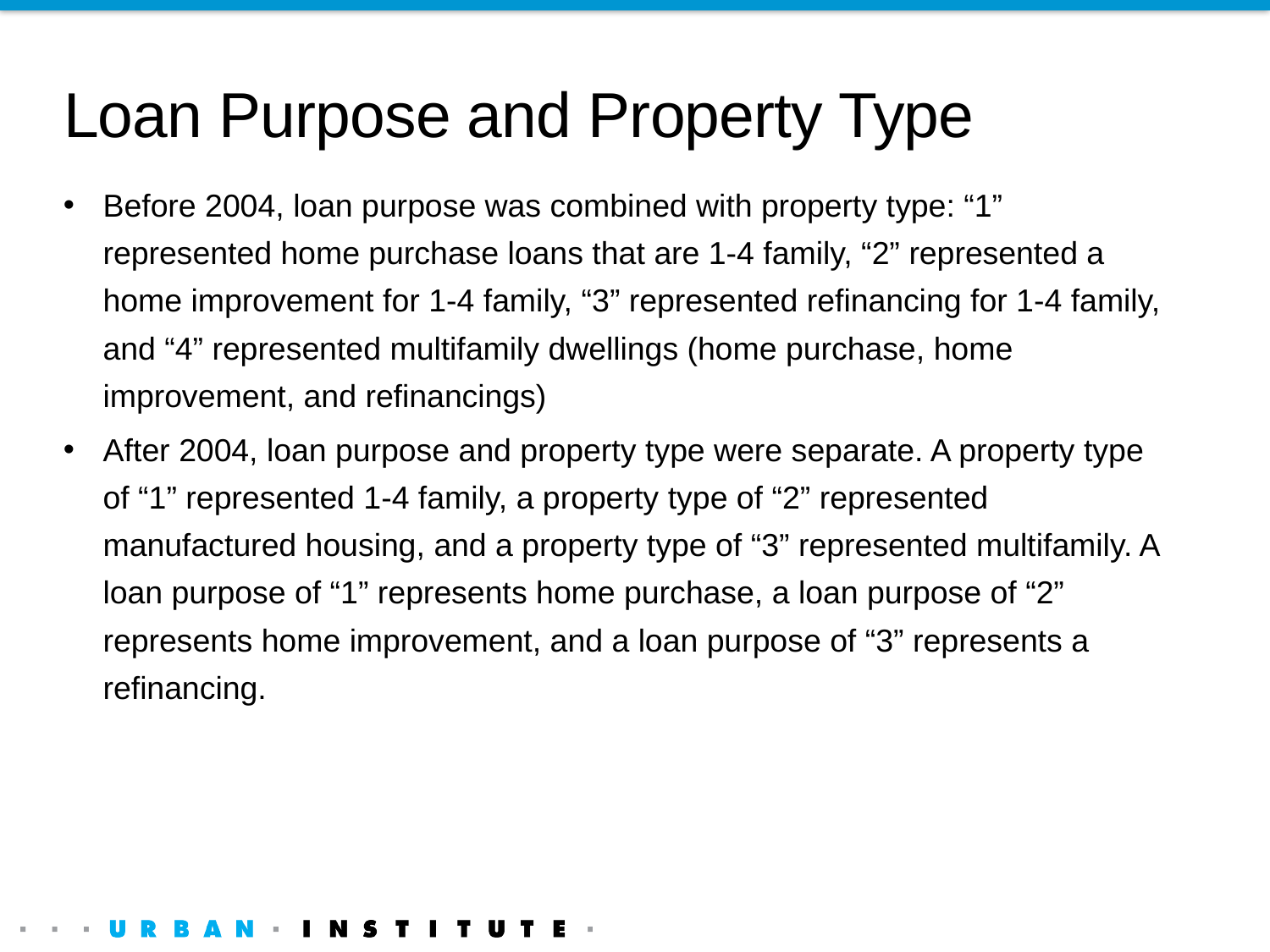

# Loan Purpose and Property Type
Before 2004, loan purpose was combined with property type: “1” represented home purchase loans that are 1-4 family, “2” represented a home improvement for 1-4 family, “3” represented refinancing for 1-4 family, and “4” represented multifamily dwellings (home purchase, home improvement, and refinancings)
After 2004, loan purpose and property type were separate. A property type of “1” represented 1-4 family, a property type of “2” represented manufactured housing, and a property type of “3” represented multifamily. A loan purpose of “1” represents home purchase, a loan purpose of “2” represents home improvement, and a loan purpose of “3” represents a refinancing.